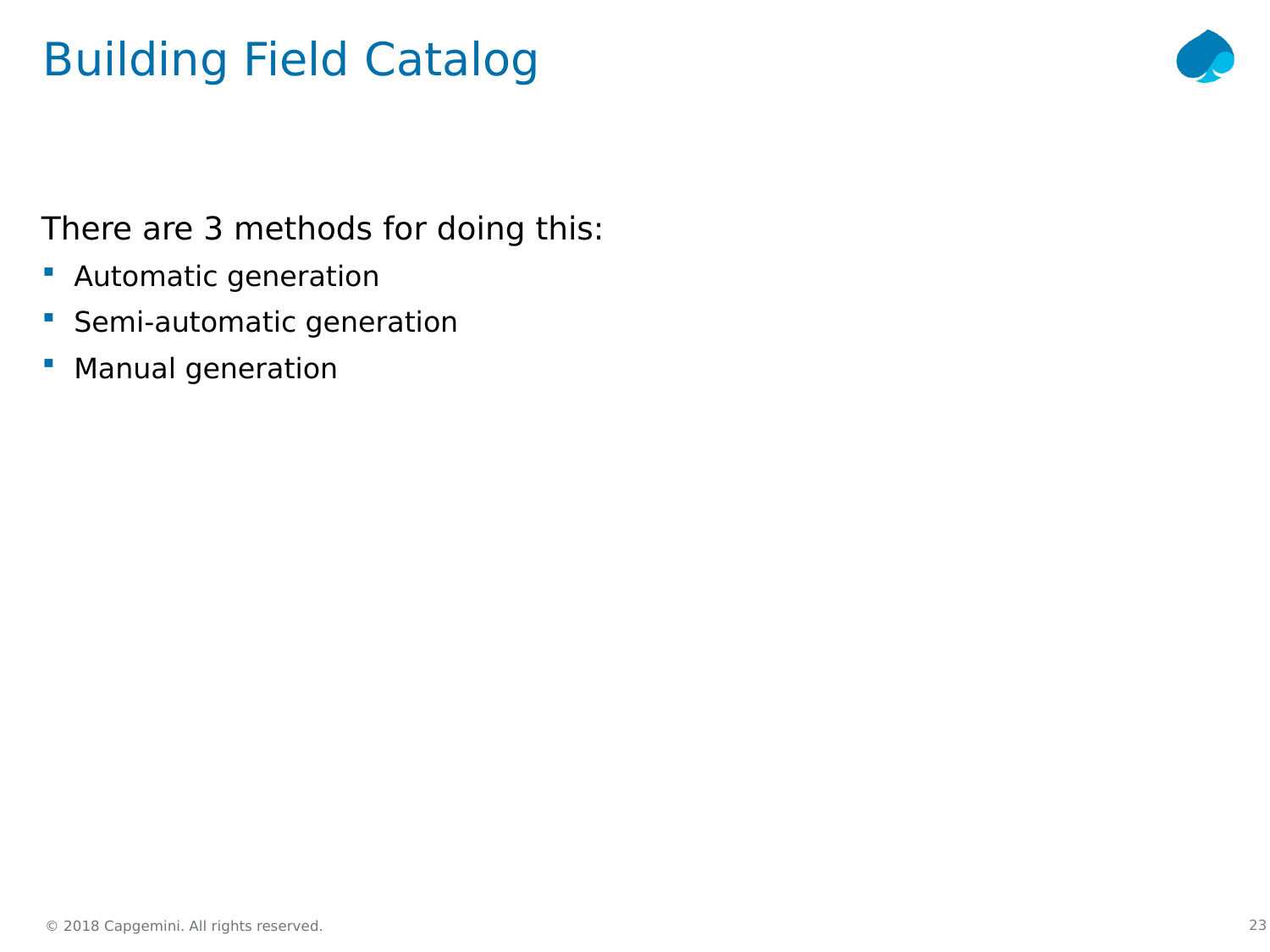

# Building Field Catalog
There are 3 methods for doing this:
Automatic generation
Semi-automatic generation
Manual generation